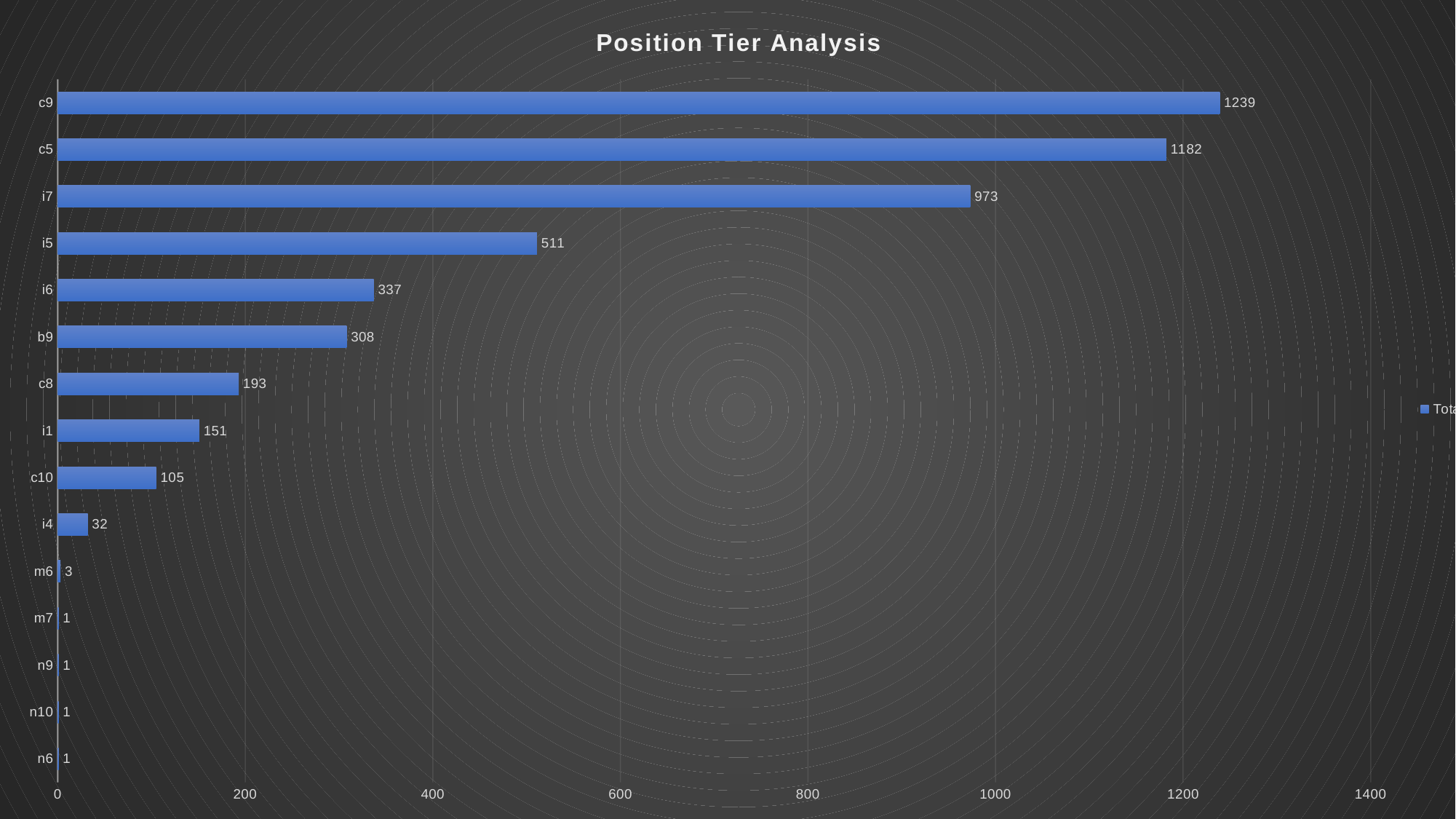

### Chart: Position Tier Analysis

| Category | Total |
|---|---|
| n6 | 1.0 |
| n10 | 1.0 |
| n9 | 1.0 |
| m7 | 1.0 |
| m6 | 3.0 |
| i4 | 32.0 |
| c10 | 105.0 |
| i1 | 151.0 |
| c8 | 193.0 |
| b9 | 308.0 |
| i6 | 337.0 |
| i5 | 511.0 |
| i7 | 973.0 |
| c5 | 1182.0 |
| c9 | 1239.0 |